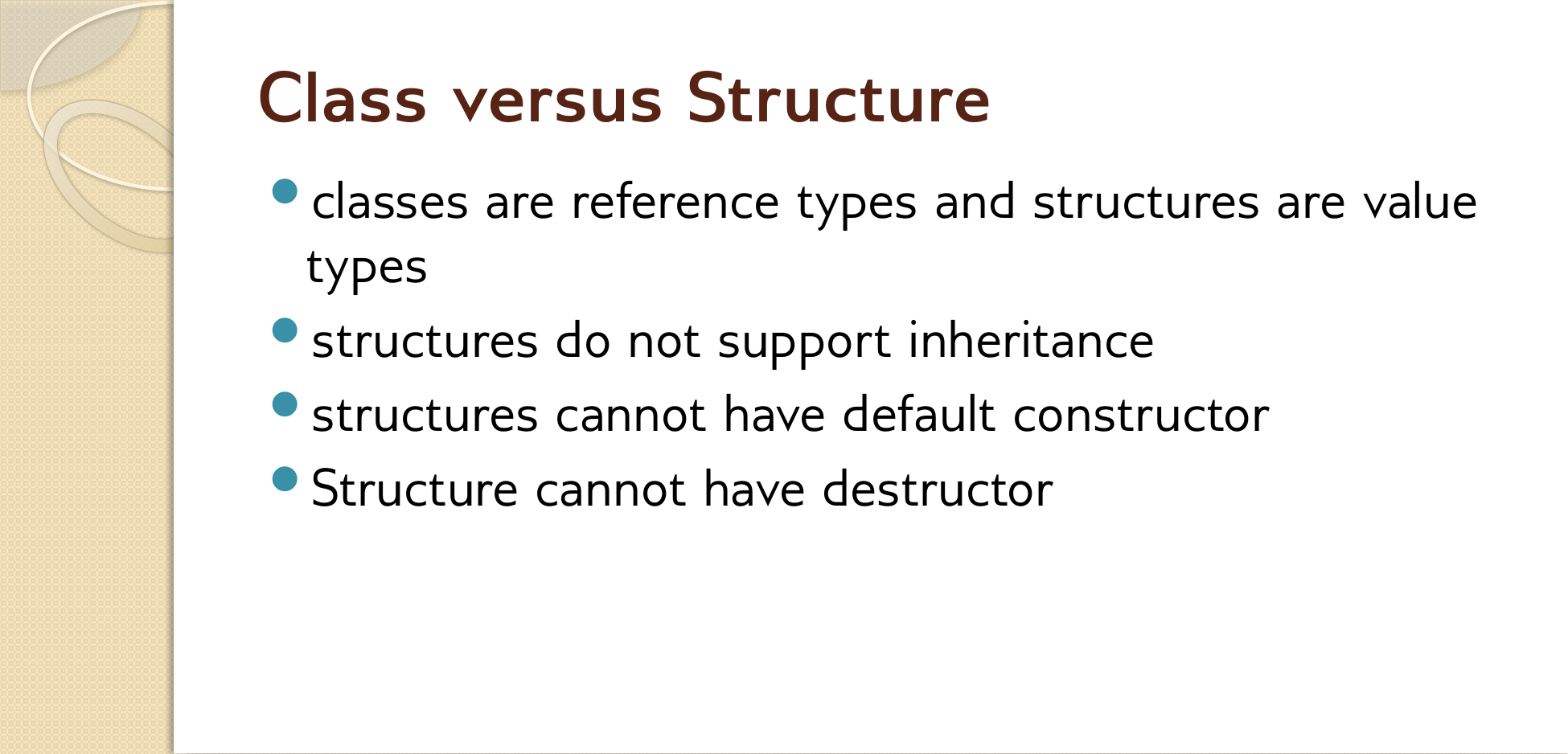

# Class versus Structure
classes are reference types and structures are value types
structures do not support inheritance
structures cannot have default constructor
Structure cannot have destructor